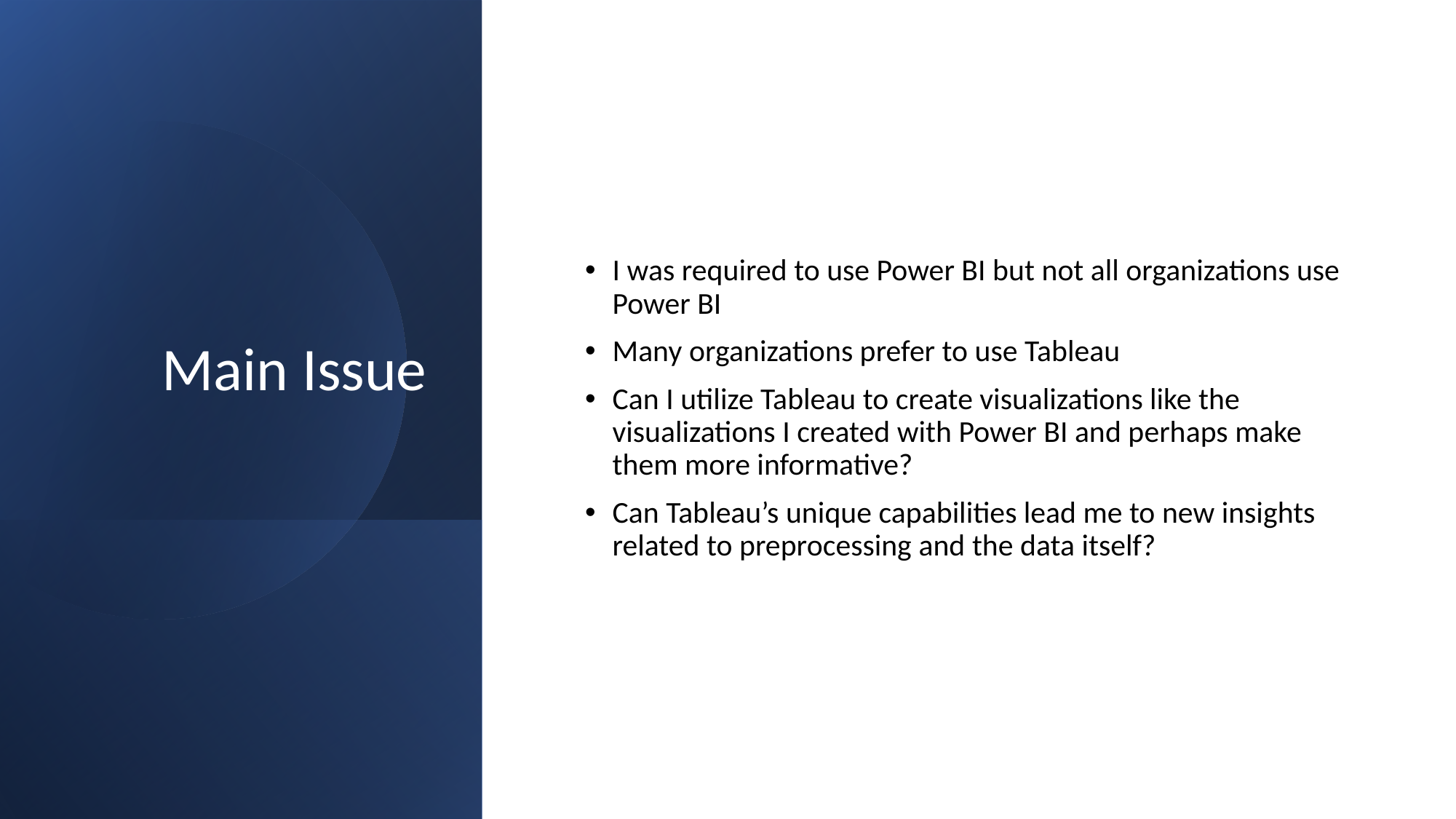

# Main Issue
I was required to use Power BI but not all organizations use Power BI
Many organizations prefer to use Tableau
Can I utilize Tableau to create visualizations like the visualizations I created with Power BI and perhaps make them more informative?
Can Tableau’s unique capabilities lead me to new insights related to preprocessing and the data itself?